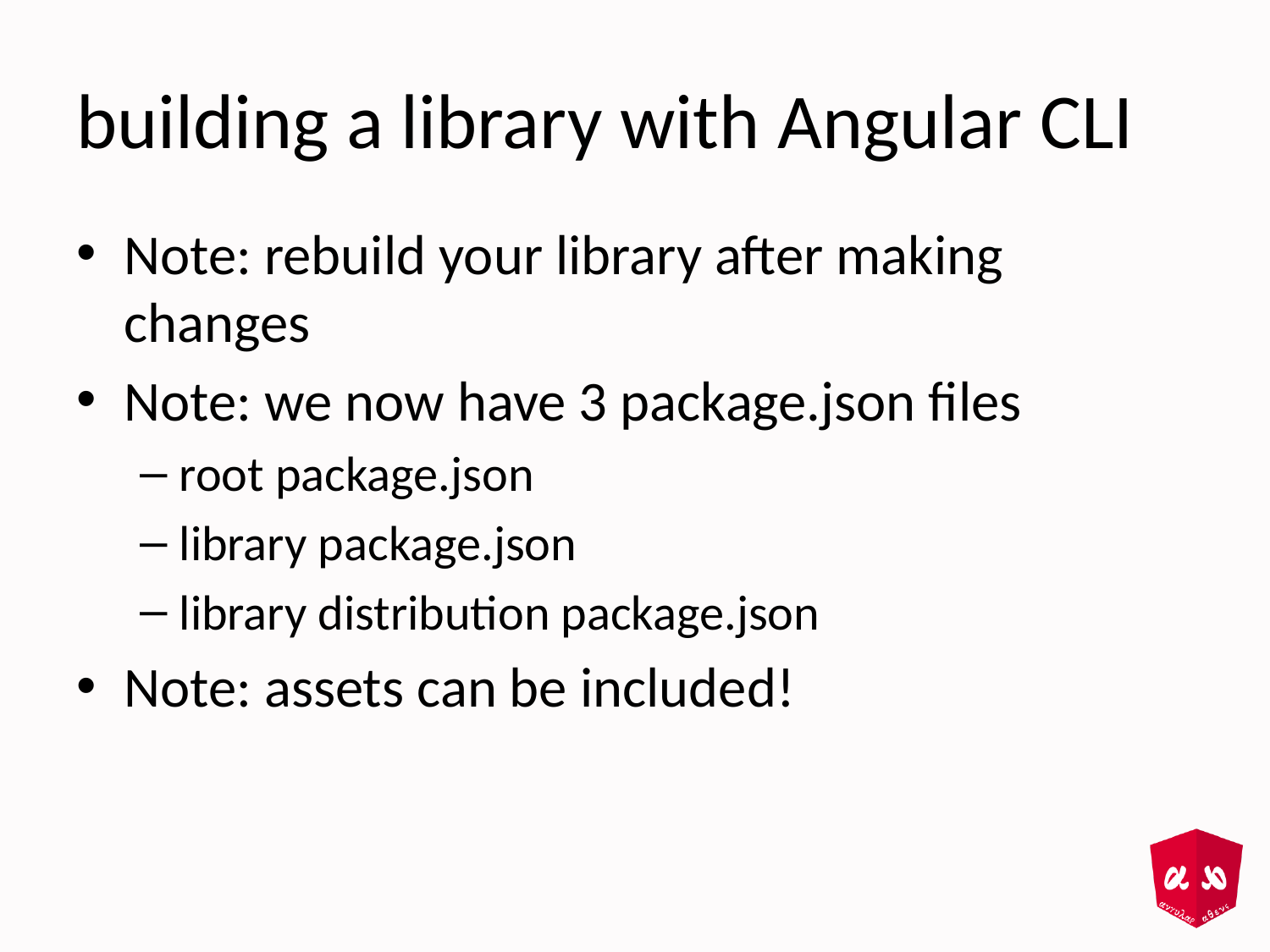

# building a library with Angular CLI
Note: rebuild your library after making changes
Note: we now have 3 package.json files
root package.json
library package.json
library distribution package.json
Note: assets can be included!